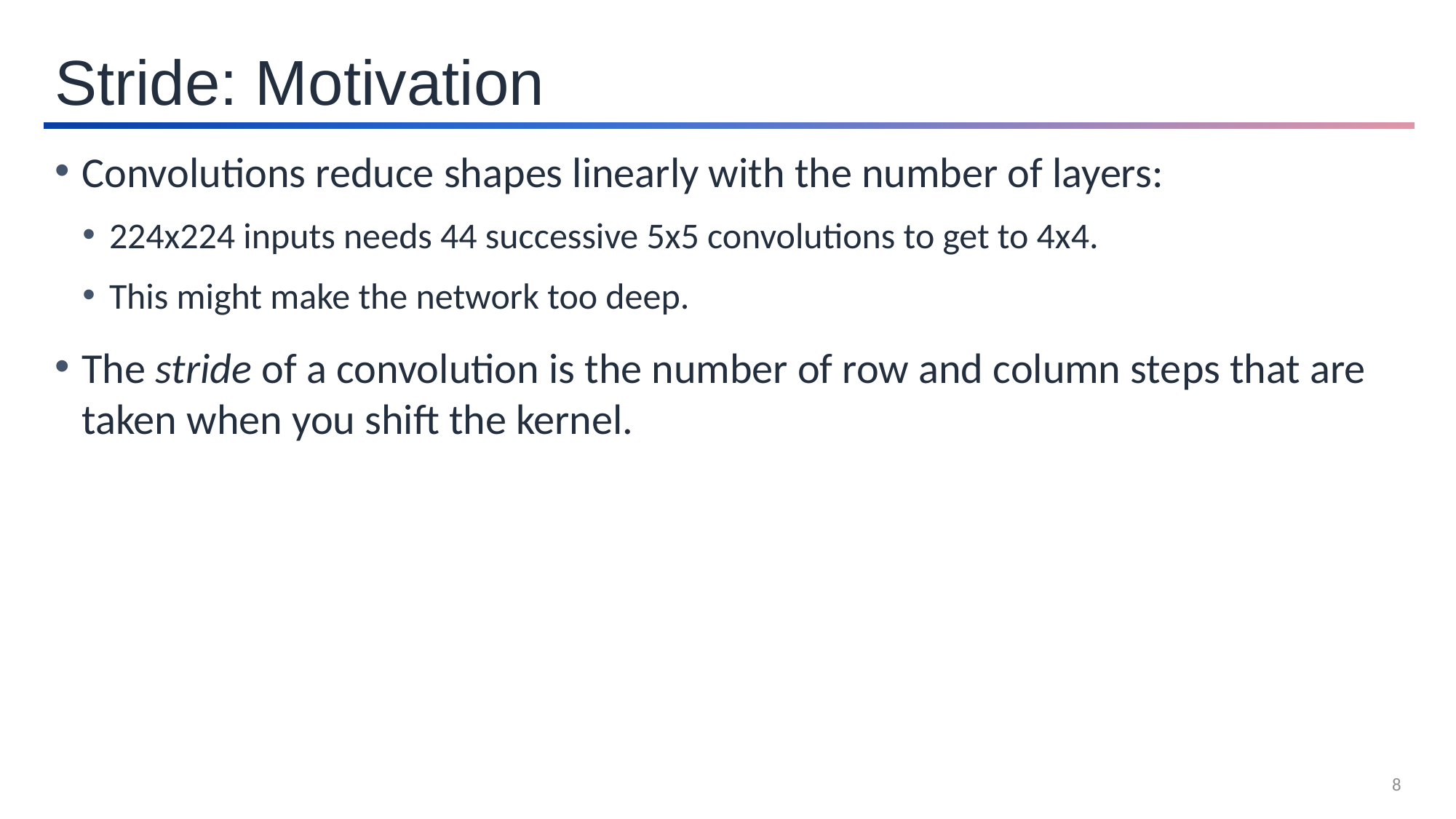

Stride: Motivation
Convolutions reduce shapes linearly with the number of layers:
224x224 inputs needs 44 successive 5x5 convolutions to get to 4x4.
This might make the network too deep.
The stride of a convolution is the number of row and column steps that are taken when you shift the kernel.
8